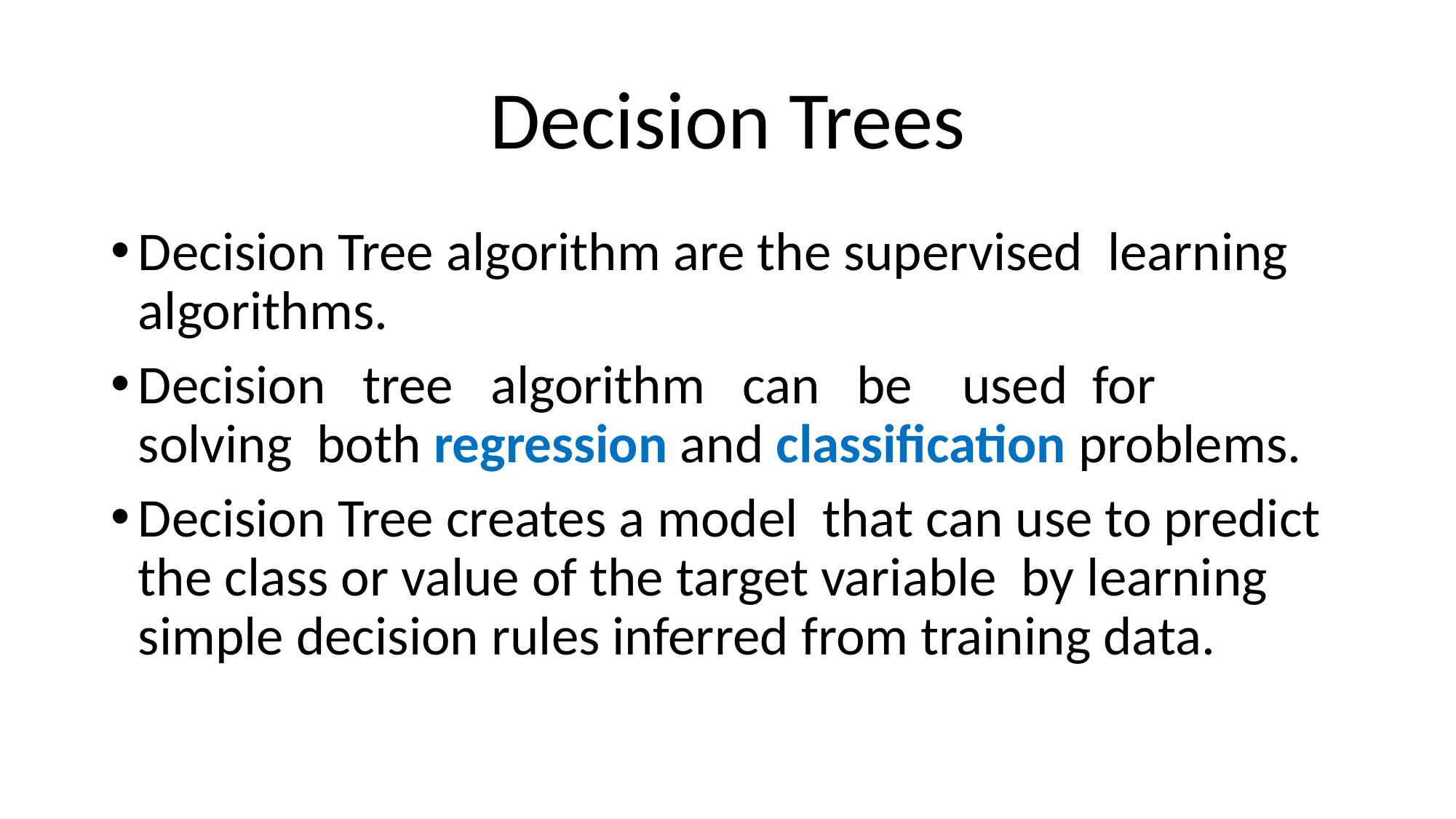

# Decision Trees
Decision Tree algorithm are the supervised  learning algorithms.
Decision   tree   algorithm   can   be    used  for    solving  both regression and classification problems.
Decision Tree creates a model  that can use to predict the class or value of the target variable  by learning simple decision rules inferred from training data.